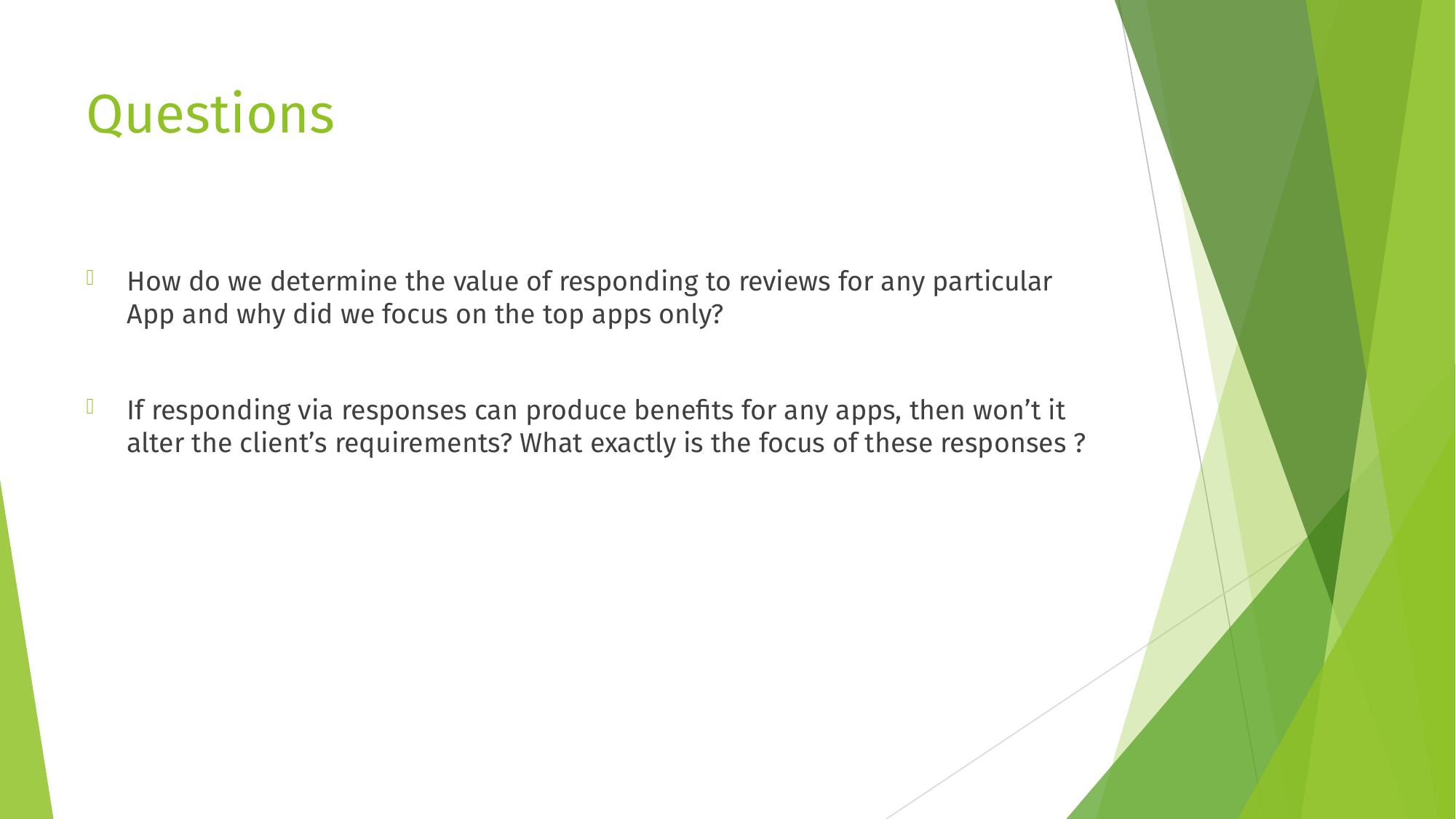

# Questions
How do we determine the value of responding to reviews for any particular App and why did we focus on the top apps only?

If responding via responses can produce benefits for any apps, then won’t it alter the client’s requirements? What exactly is the focus of these responses ?